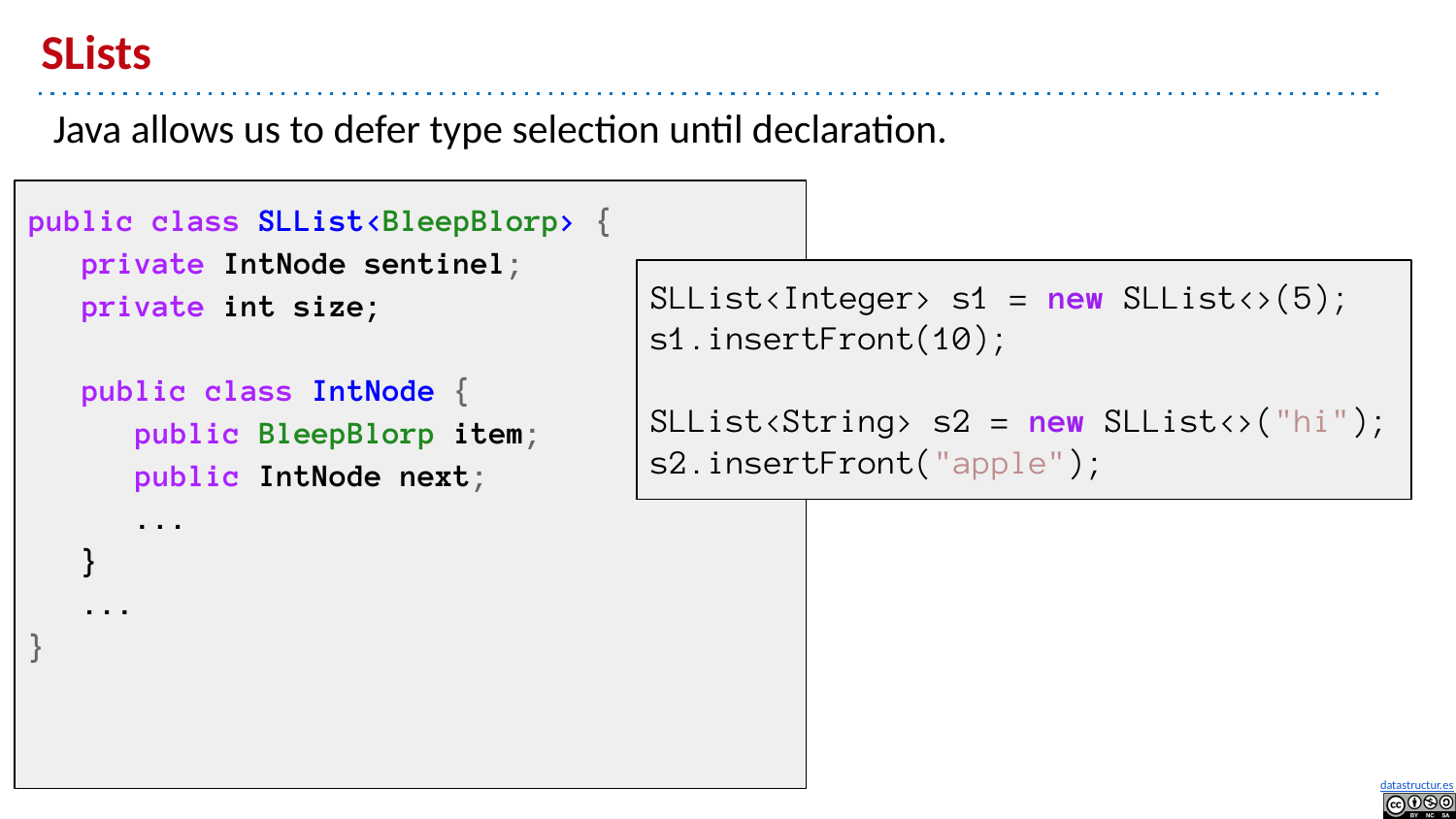

# SLists
Java allows us to defer type selection until declaration.
public class SLList<BleepBlorp> {
   private IntNode sentinel;
   private int size;
   public class IntNode {
      public BleepBlorp item;
      public IntNode next;
      ...
   }
   ...
}

SLList<Integer> s1 = new SLList<>(5);
s1.insertFront(10);

SLList<String> s2 = new SLList<>("hi");
s2.insertFront("apple");